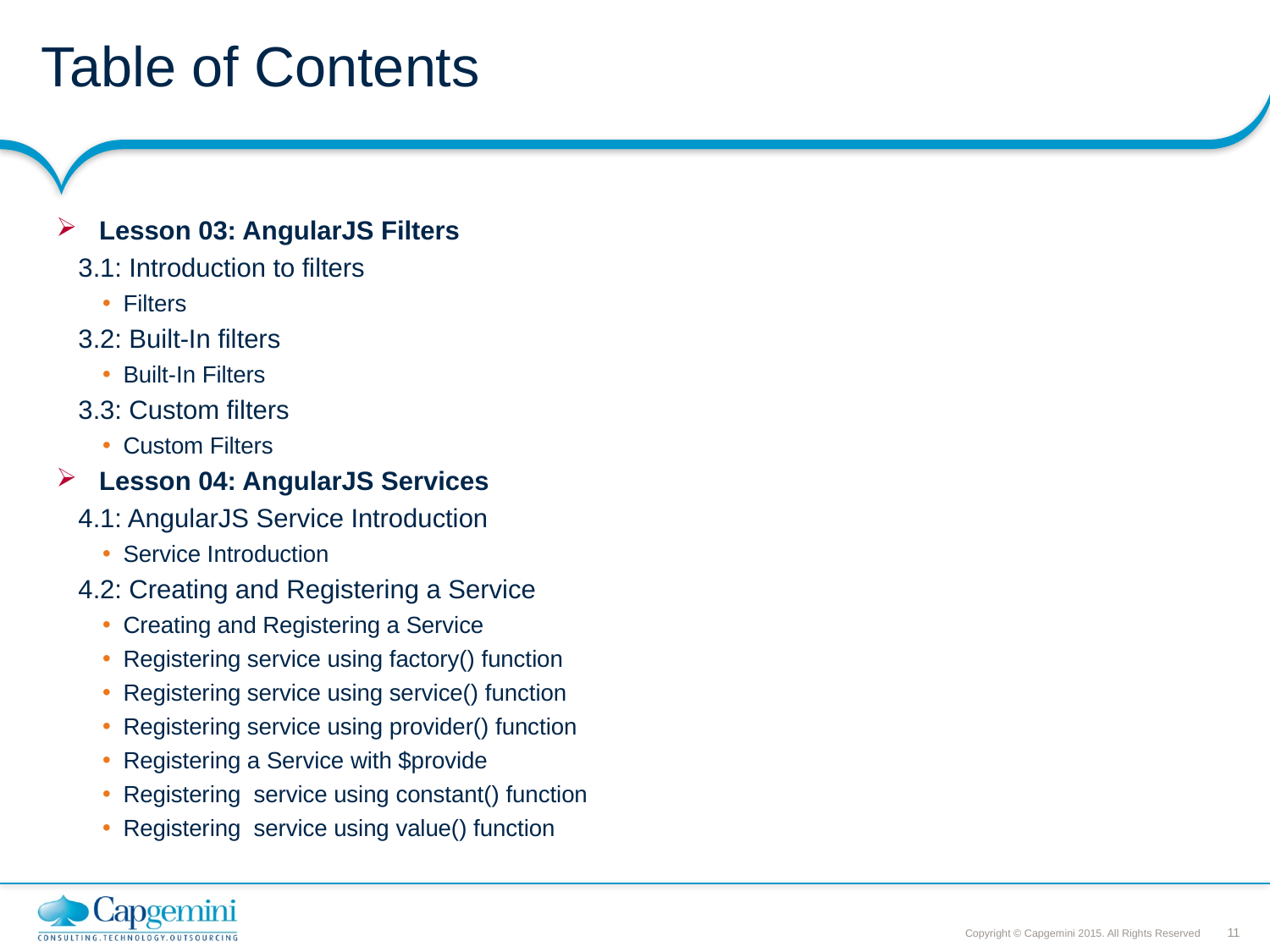

# Table of Contents
Lesson 03: AngularJS Filters
3.1: Introduction to filters
Filters
3.2: Built-In filters
Built-In Filters
3.3: Custom filters
Custom Filters
Lesson 04: AngularJS Services
4.1: AngularJS Service Introduction
Service Introduction
4.2: Creating and Registering a Service
Creating and Registering a Service
Registering service using factory() function
Registering service using service() function
Registering service using provider() function
Registering a Service with $provide
Registering  service using constant() function
Registering  service using value() function